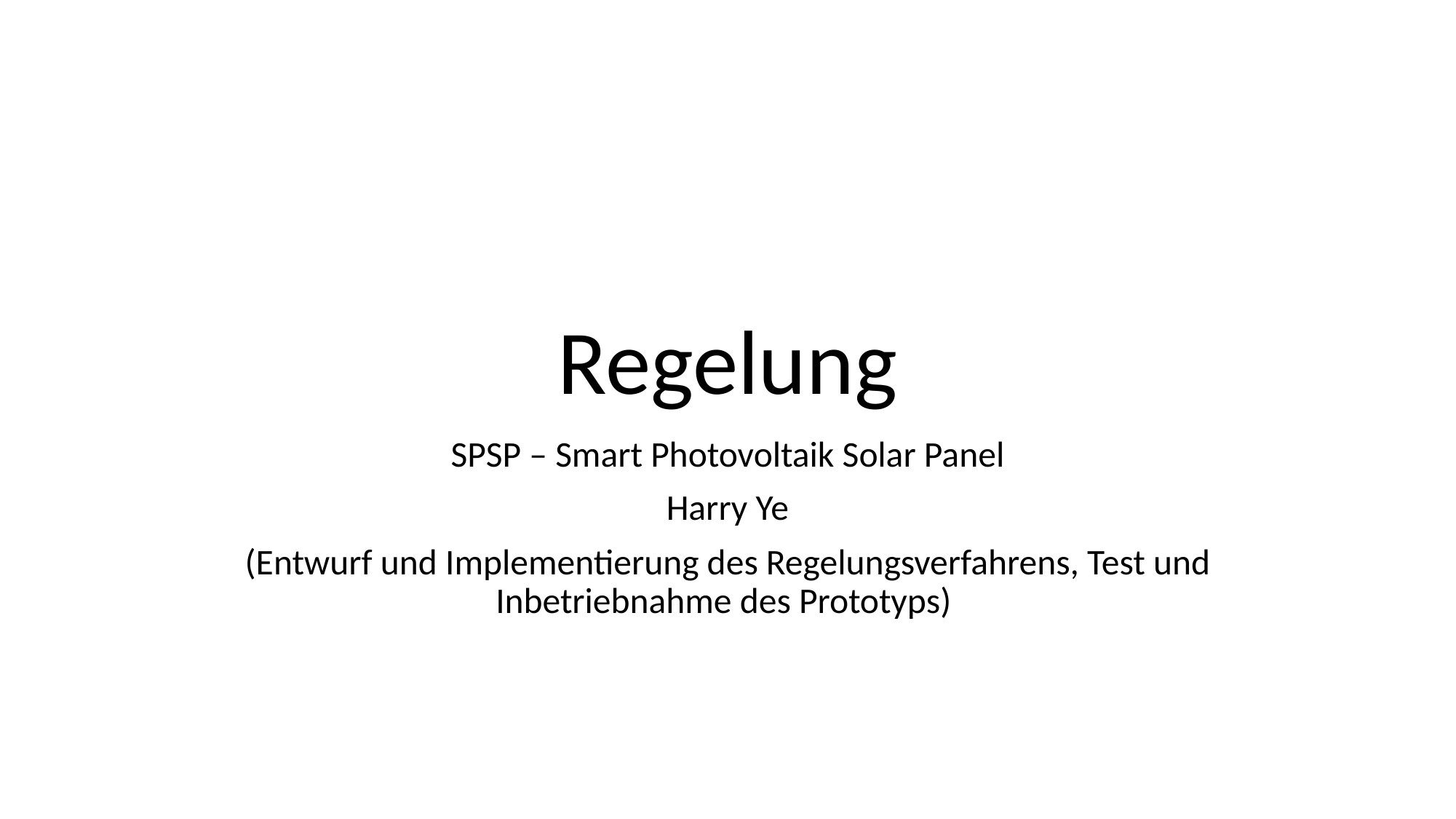

# Regelung
SPSP – Smart Photovoltaik Solar Panel
Harry Ye
(Entwurf und Implementierung des Regelungsverfahrens, Test und Inbetriebnahme des Prototyps)